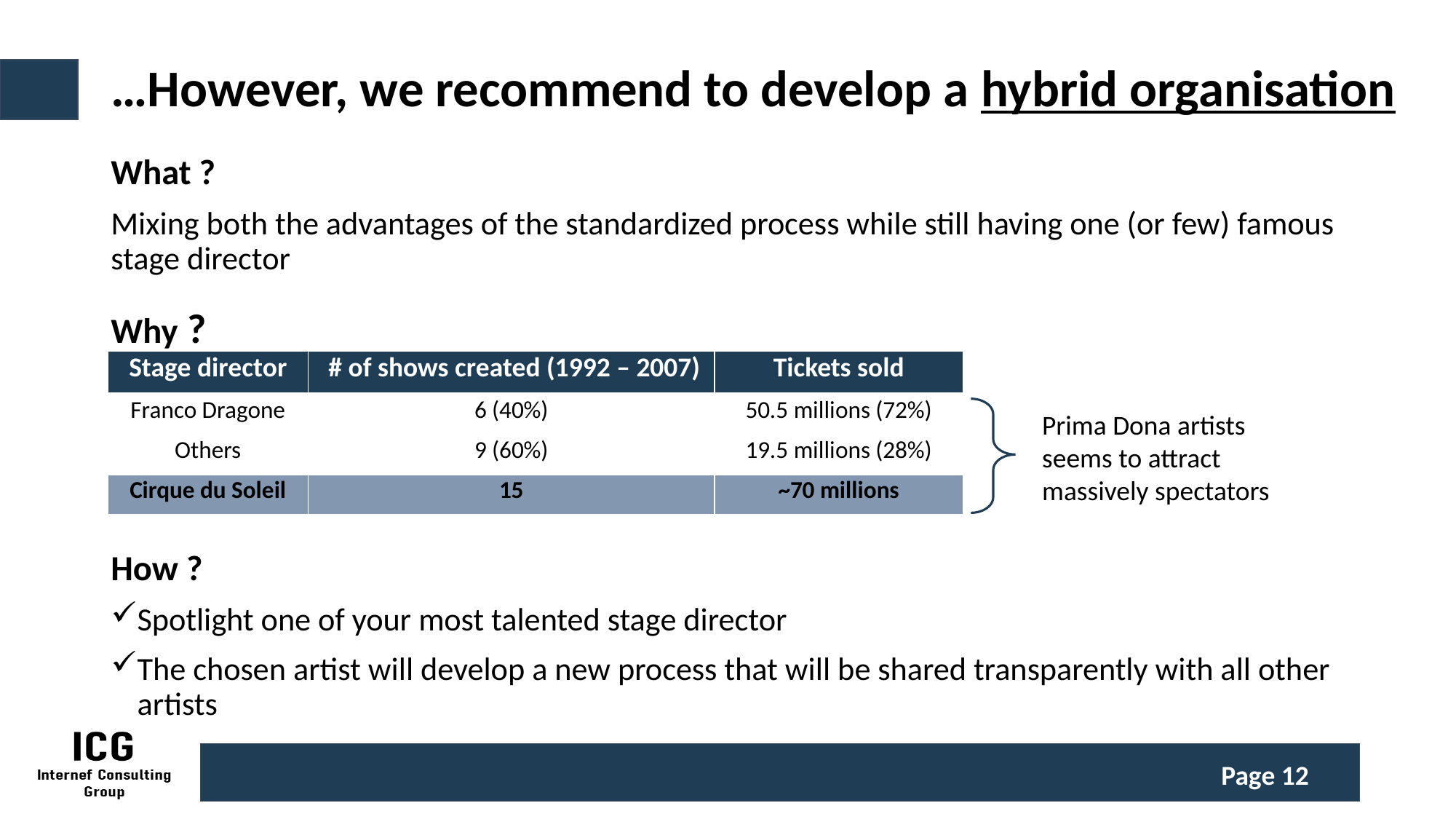

…However, we recommend to develop a hybrid organisation
What ?
Mixing both the advantages of the standardized process while still having one (or few) famous stage director

Why ?

How ?
Spotlight one of your most talented stage director
The chosen artist will develop a new process that will be shared transparently with all other artists

| Stage director | # of shows created (1992 – 2007) | Tickets sold |
| --- | --- | --- |
| Franco Dragone | 6 (40%) | 50.5 millions (72%) |
| Others | 9 (60%) | 19.5 millions (28%) |
| Cirque du Soleil | 15 | ~70 millions |

Prima Dona artists seems to attract massively spectators
Page 12